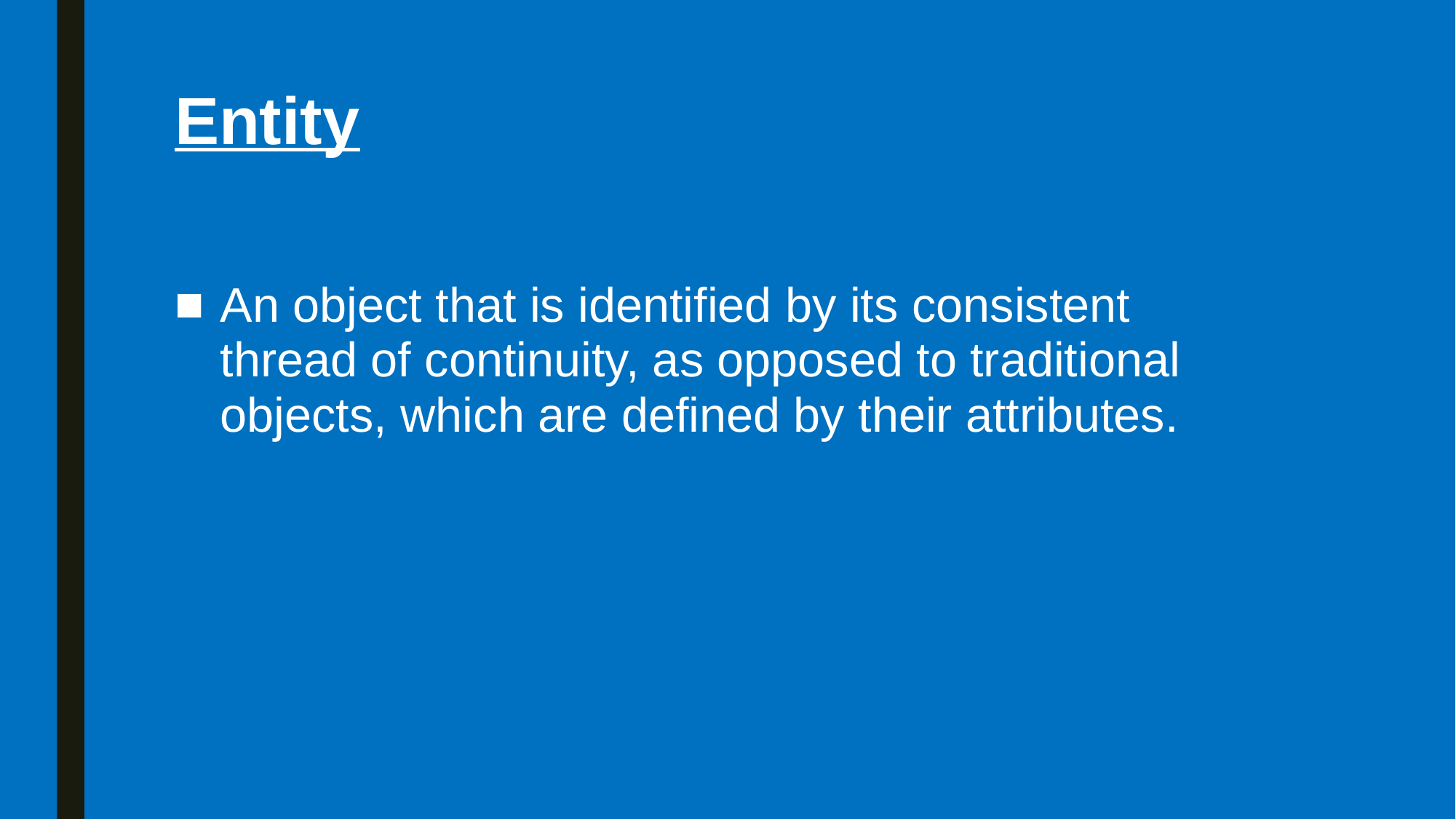

# Entity
An object that is identified by its consistent thread of continuity, as opposed to traditional objects, which are defined by their attributes.